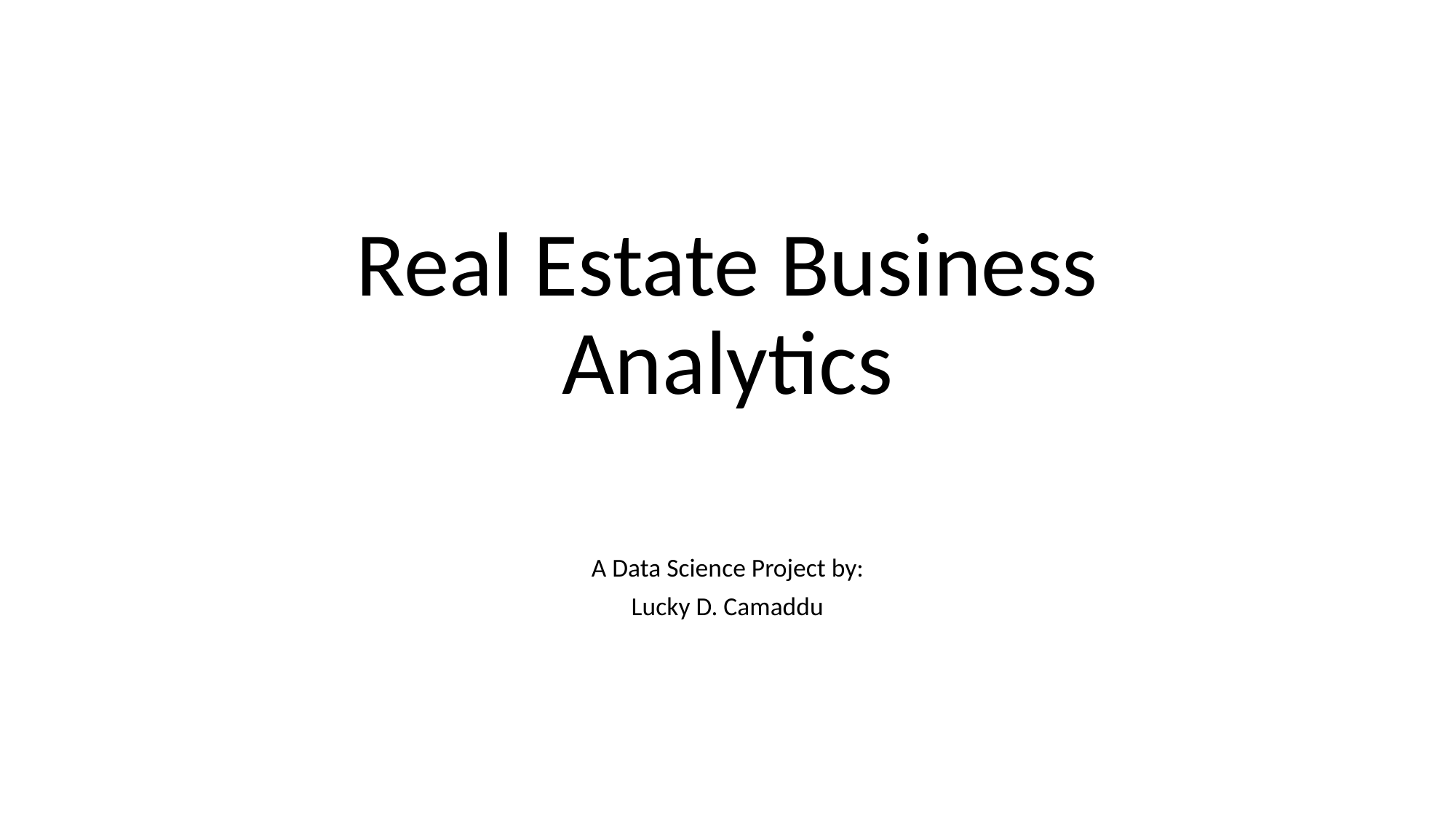

# Real Estate Business Analytics

A Data Science Project by:
Lucky D. Camaddu